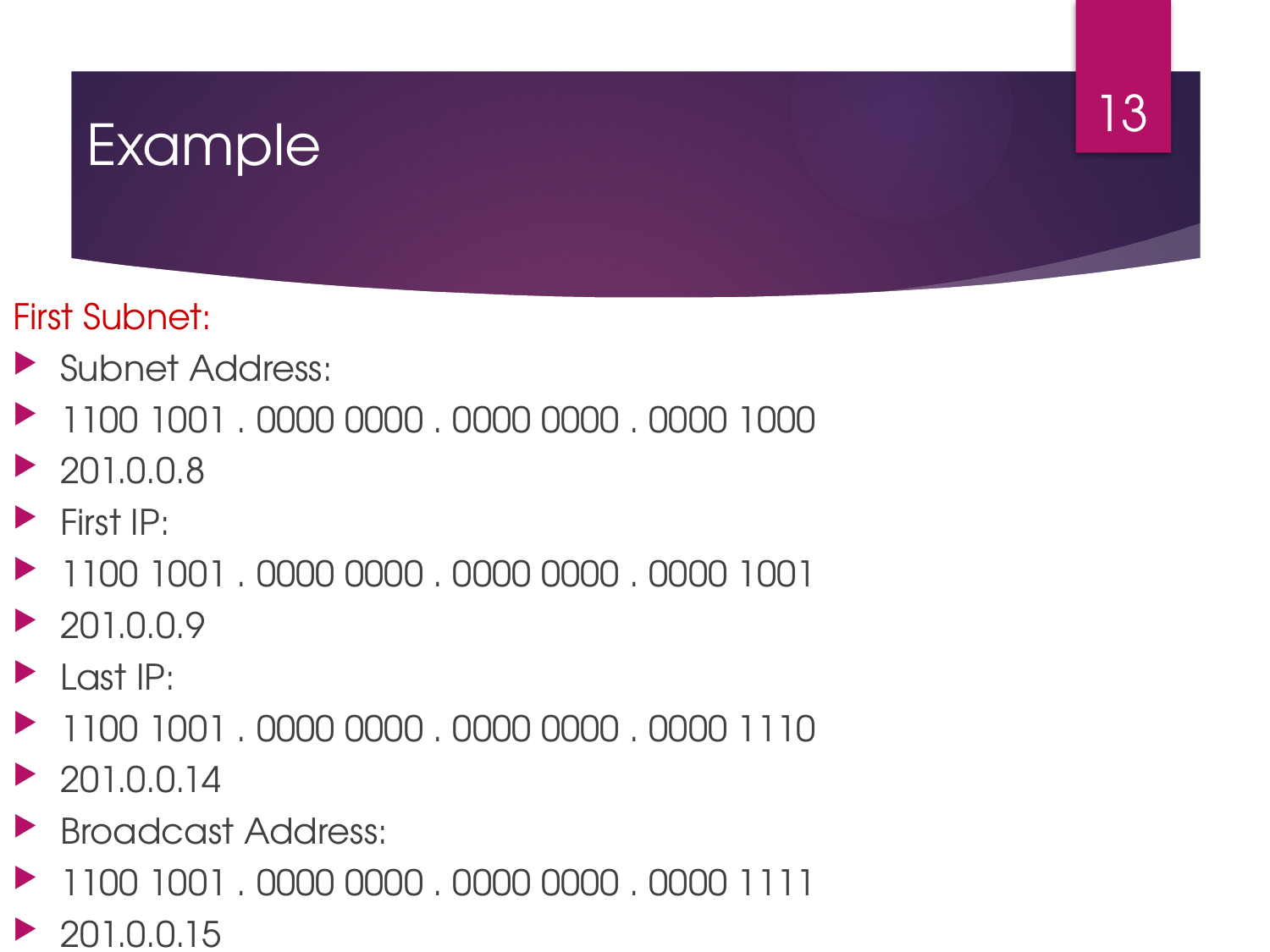

13
# Example
First Subnet:
Subnet Address:
1100 1001 . 0000 0000 . 0000 0000 . 0000 1000
201.0.0.8
First IP:
1100 1001 . 0000 0000 . 0000 0000 . 0000 1001
201.0.0.9
Last IP:
1100 1001 . 0000 0000 . 0000 0000 . 0000 1110
201.0.0.14
Broadcast Address:
1100 1001 . 0000 0000 . 0000 0000 . 0000 1111
201.0.0.15